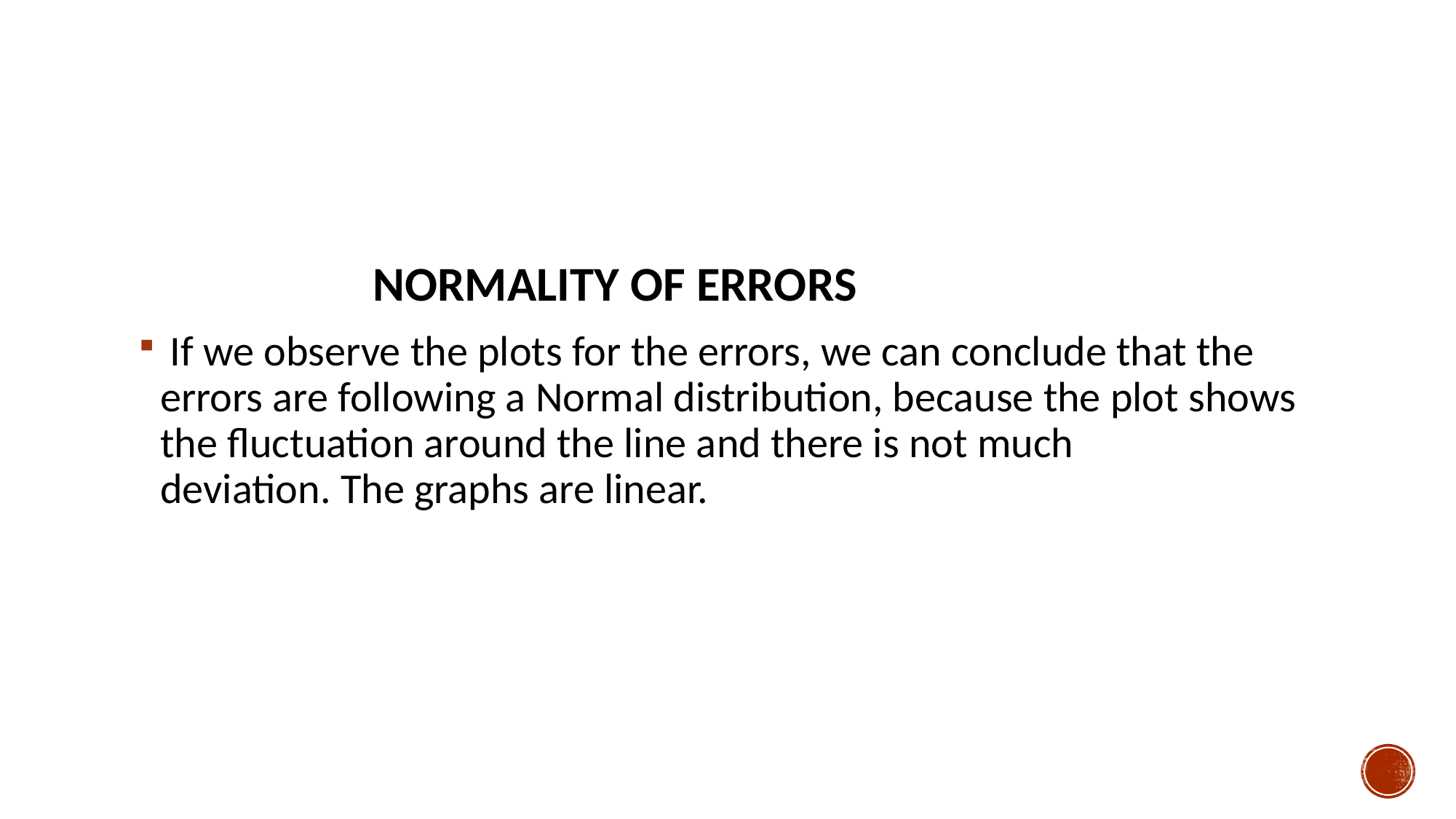

NORMALITY OF ERRORS
 If we observe the plots for the errors, we can conclude that the errors are following a Normal distribution, because the plot shows the fluctuation around the line and there is not much deviation. The graphs are linear.